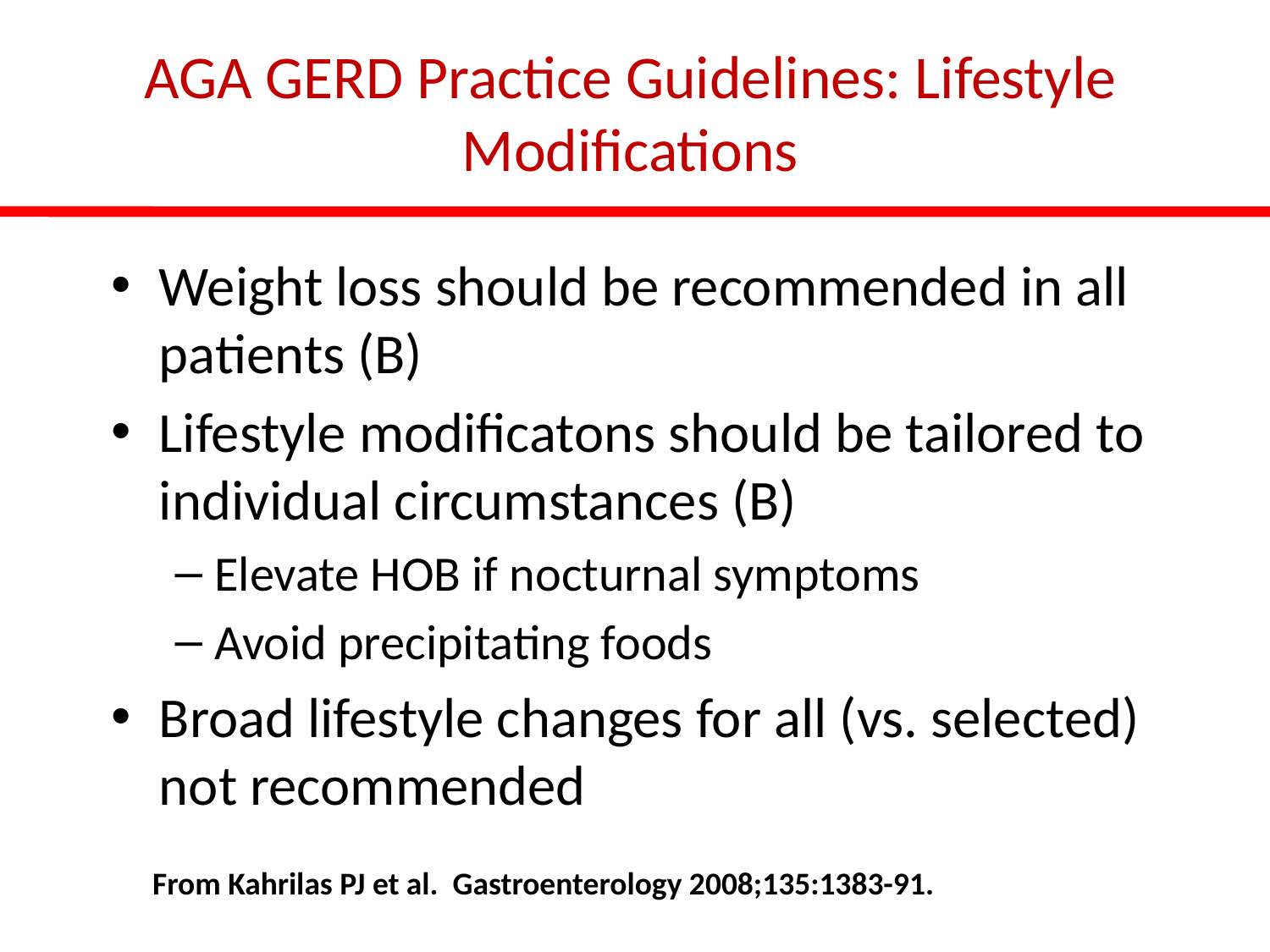

# AGA GERD Practice Guidelines: Lifestyle Modifications
Weight loss should be recommended in all patients (B)
Lifestyle modificatons should be tailored to individual circumstances (B)
Elevate HOB if nocturnal symptoms
Avoid precipitating foods
Broad lifestyle changes for all (vs. selected) not recommended

From Kahrilas PJ et al.  Gastroenterology 2008;135:1383-91.